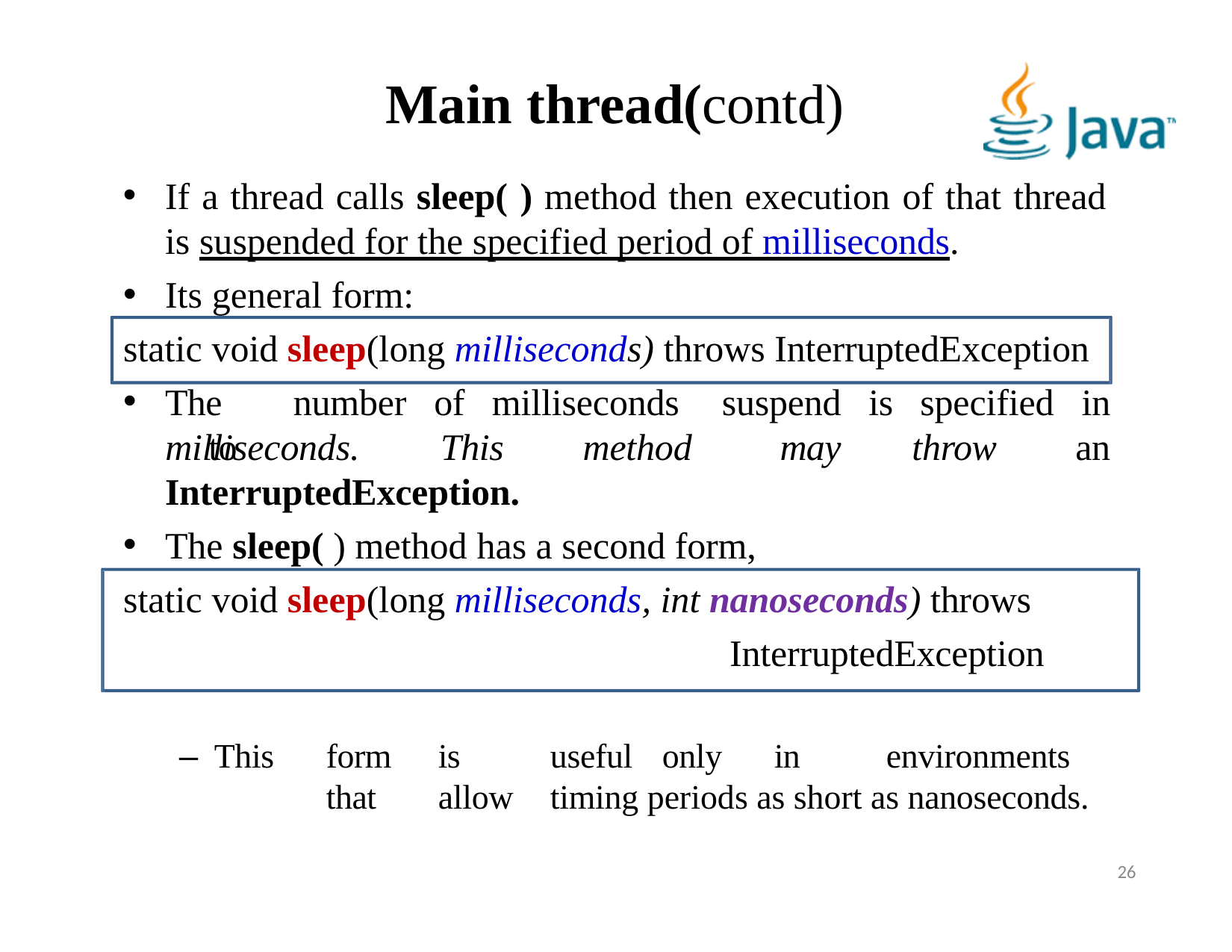

# Main thread(contd)
If a thread calls sleep( ) method then execution of that thread is suspended for the specified period of milliseconds.
Its general form:
static void sleep(long milliseconds) throws InterruptedException

The	number	of	milliseconds	to
suspend
may
is	specified	in
throw	an
milliseconds.	This	method
InterruptedException.
The sleep( ) method has a second form,
static void sleep(long milliseconds, int nanoseconds) throws
InterruptedException

–	This	form	is	useful	only	in	environments	that	allow	timing periods as short as nanoseconds.

26